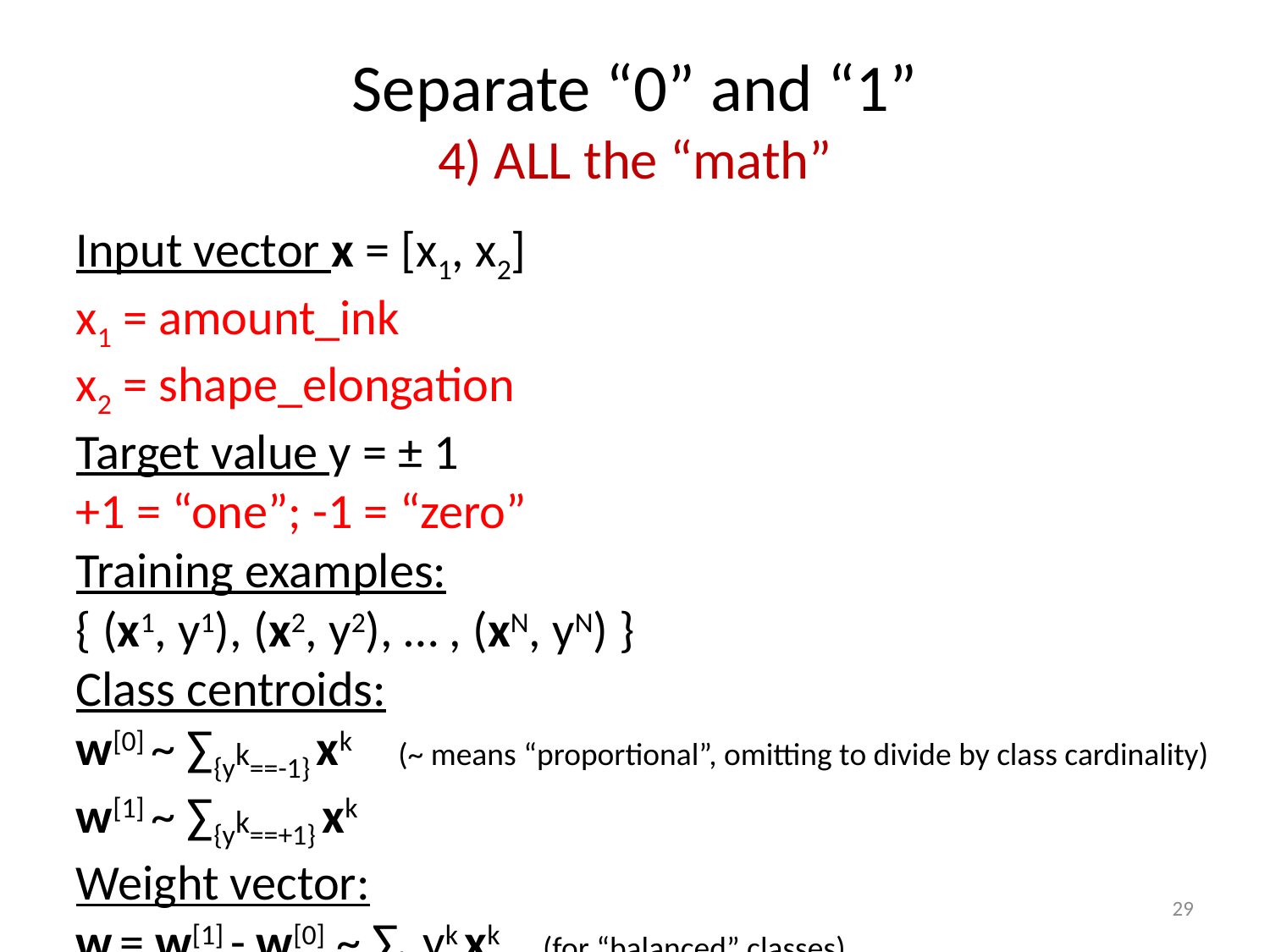

# Separate “0” and “1” 4) ALL the “math”
Input vector x = [x1, x2]
x1 = amount_ink
x2 = shape_elongation
Target value y = ± 1
+1 = “one”; -1 = “zero”
Training examples:
{ (x1, y1), (x2, y2), … , (xN, yN) }
Class centroids:
w[0] ~ ∑{yk==-1} xk       (~ means “proportional”, omitting to divide by class cardinality)
w[1] ~ ∑{yk==+1} xk
Weight vector:
w = w[1] - w[0] ~ ∑k yk xk     (for “balanced” classes)
29